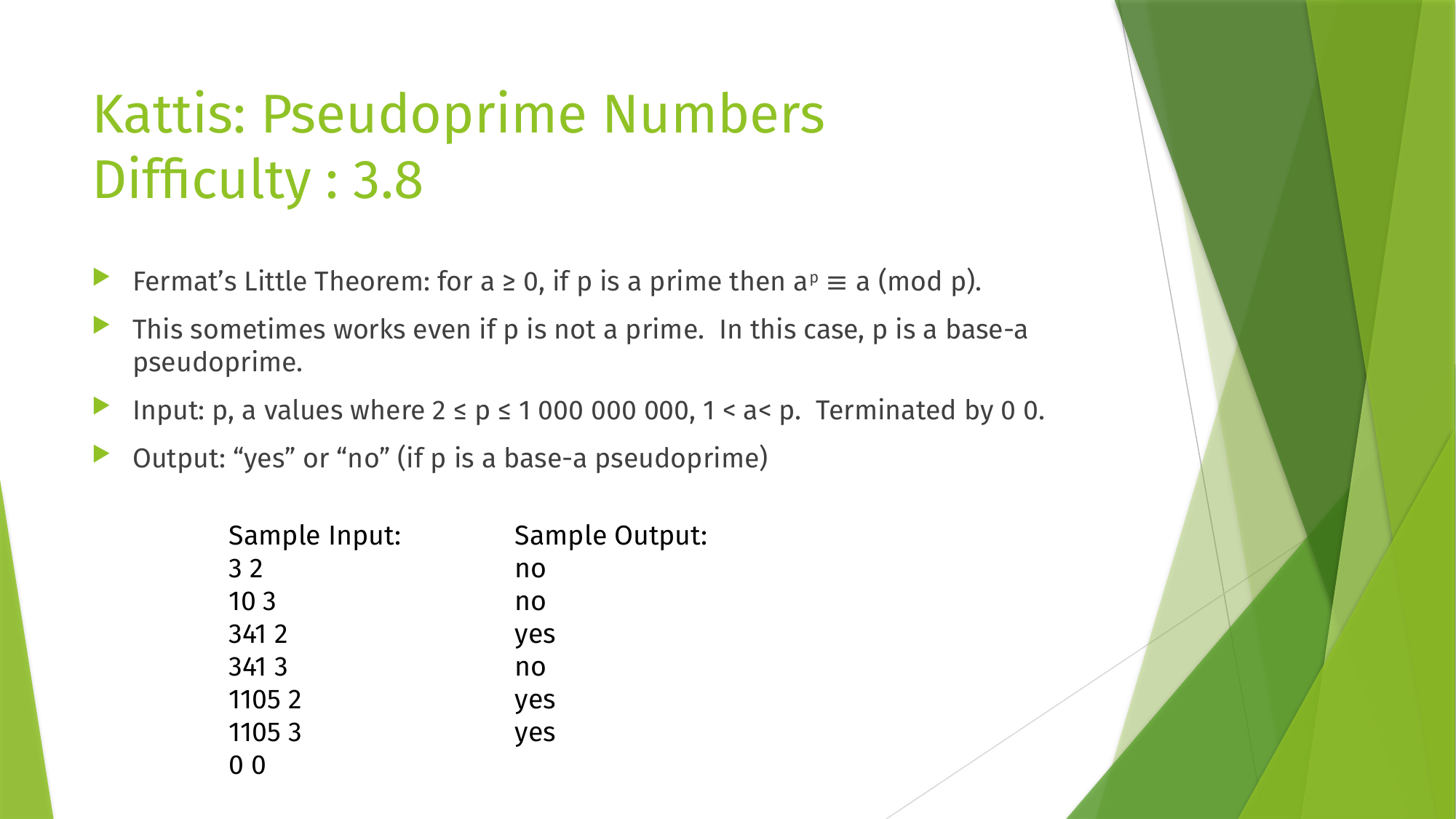

# Kattis: Pseudoprime Numbers Difficulty : 3.8
Fermat’s Little Theorem: for a ≥ 0, if p is a prime then ap ≡ a (mod p).
This sometimes works even if p is not a prime.  In this case, p is a base-a pseudoprime.
Input: p, a values where 2 ≤ p ≤ 1 000 000 000, 1 < a< p.  Terminated by 0 0.
Output: “yes” or “no” (if p is a base-a pseudoprime)

Sample Input:
3 2
10 3
341 2
341 3
1105 2
1105 3
0 0
Sample Output:
no
no
yes
no
yes
yes